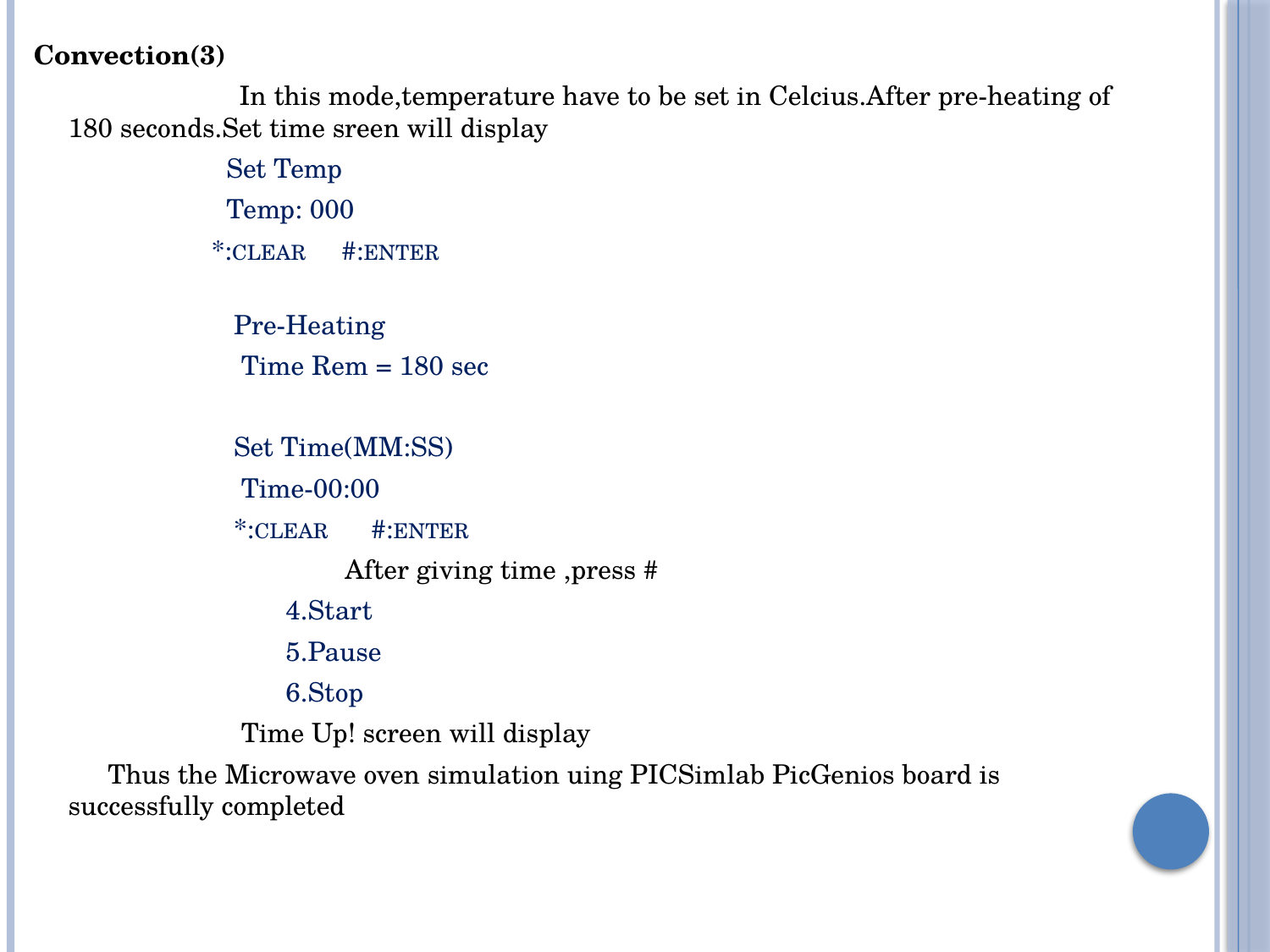

Convection(3)
                           In this mode,temperature have to be set in Celcius.After pre-heating of  180 seconds.Set time sreen will display
                          Set Temp
                          Temp: 000
                        *:CLEAR     #:ENTER

                           Pre-Heating
                            Time Rem = 180 sec

                           Set Time(MM:SS)
                            Time-00:00
                           *:CLEAR      #:ENTER
                                          After giving time ,press #
                                  4.Start
                                  5.Pause
                                  6.Stop
                            Time Up! screen will display
          Thus the Microwave oven simulation uing PICSimlab PicGenios board is             successfully completed

#